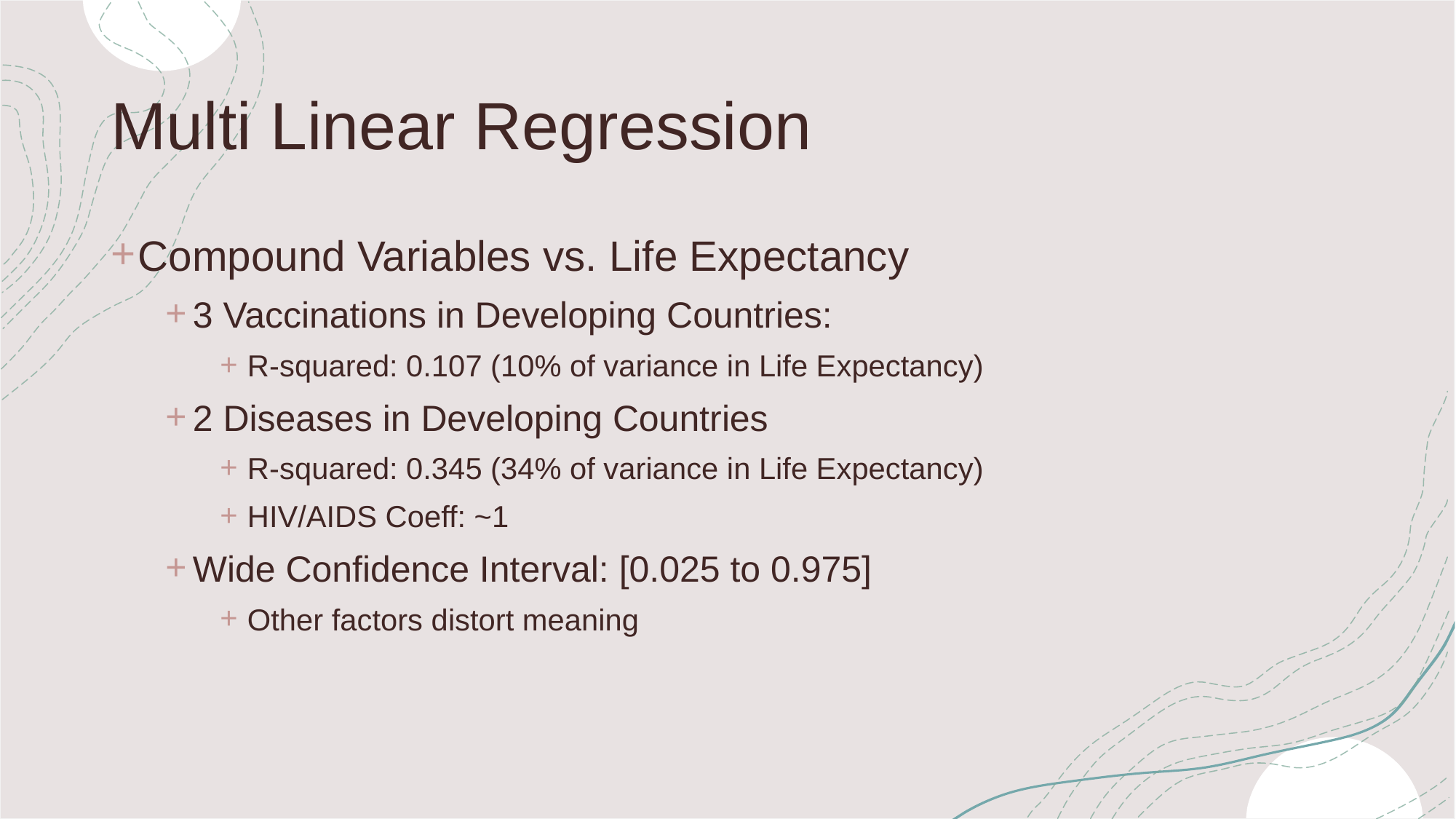

# Multi Linear Regression
Compound Variables vs. Life Expectancy
3 Vaccinations in Developing Countries:
R-squared: 0.107 (10% of variance in Life Expectancy)
2 Diseases in Developing Countries
R-squared: 0.345 (34% of variance in Life Expectancy)
HIV/AIDS Coeff: ~1
Wide Confidence Interval: [0.025 to 0.975]
Other factors distort meaning